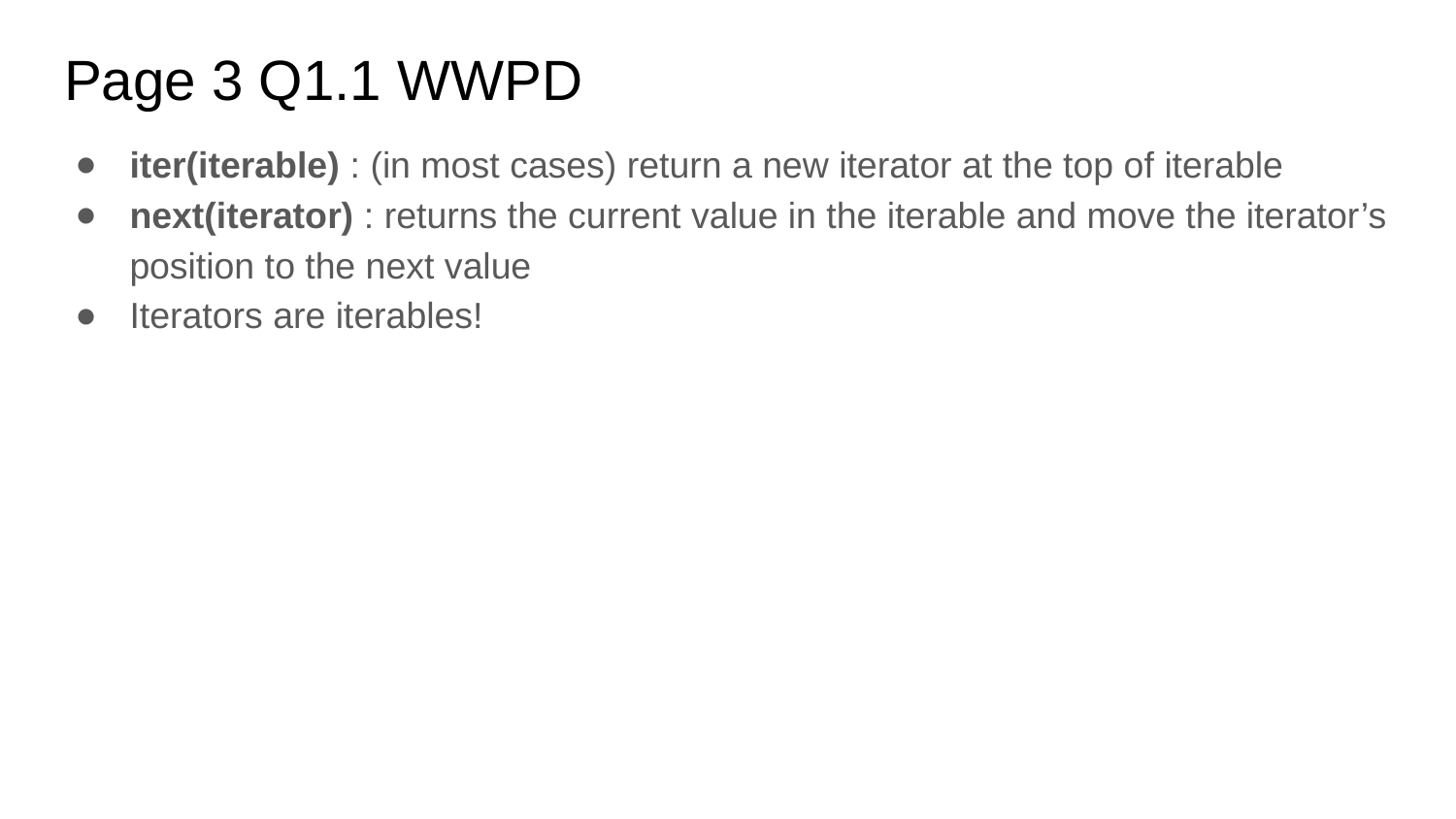

# Page 3 Q1.1 WWPD
iter(iterable) : (in most cases) return a new iterator at the top of iterable
next(iterator) : returns the current value in the iterable and move the iterator’s position to the next value
Iterators are iterables!